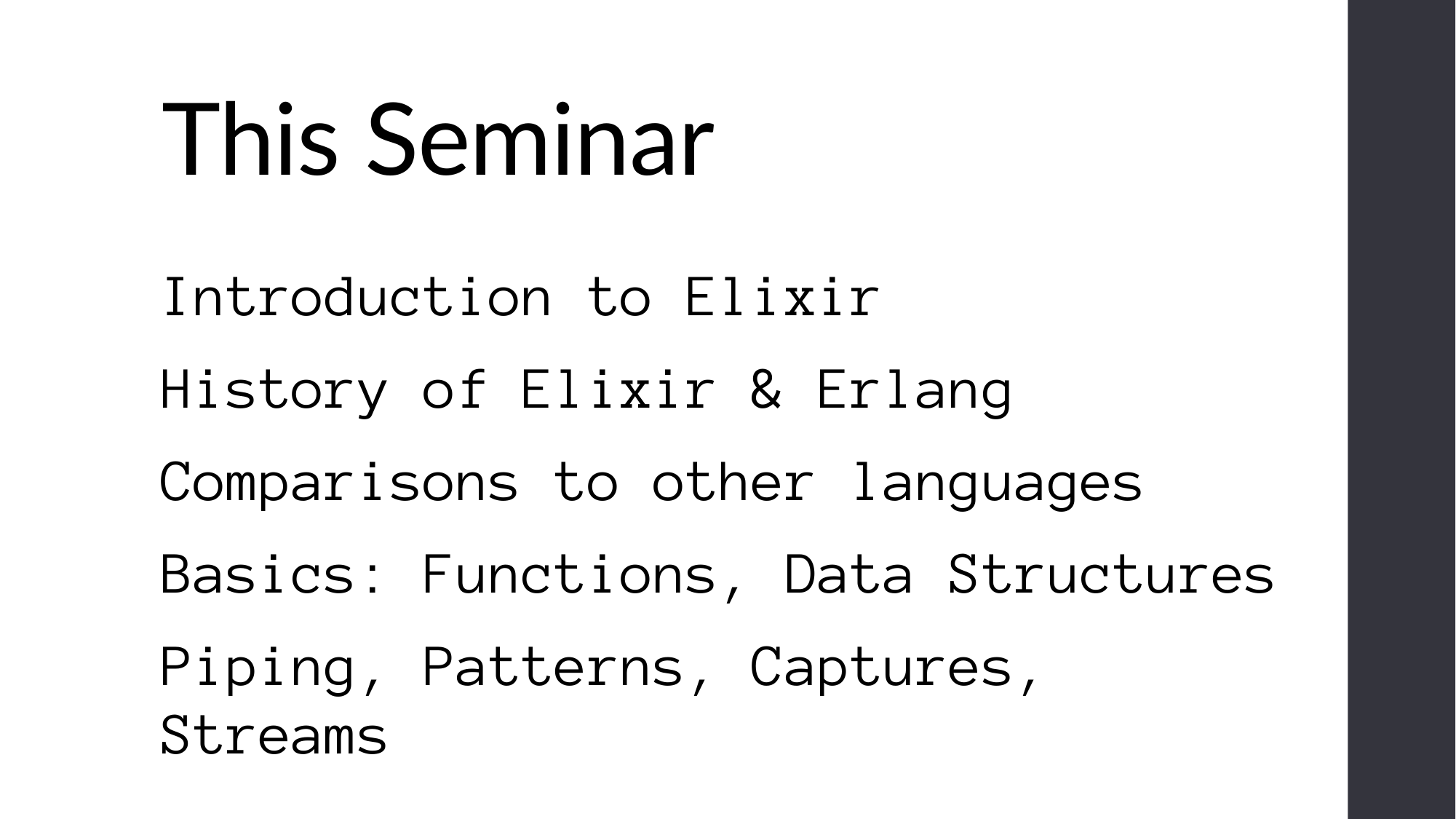

# This Seminar
Introduction to Elixir
History of Elixir & Erlang
Comparisons to other languages
Basics: Functions, Data Structures
Piping, Patterns, Captures, Streams